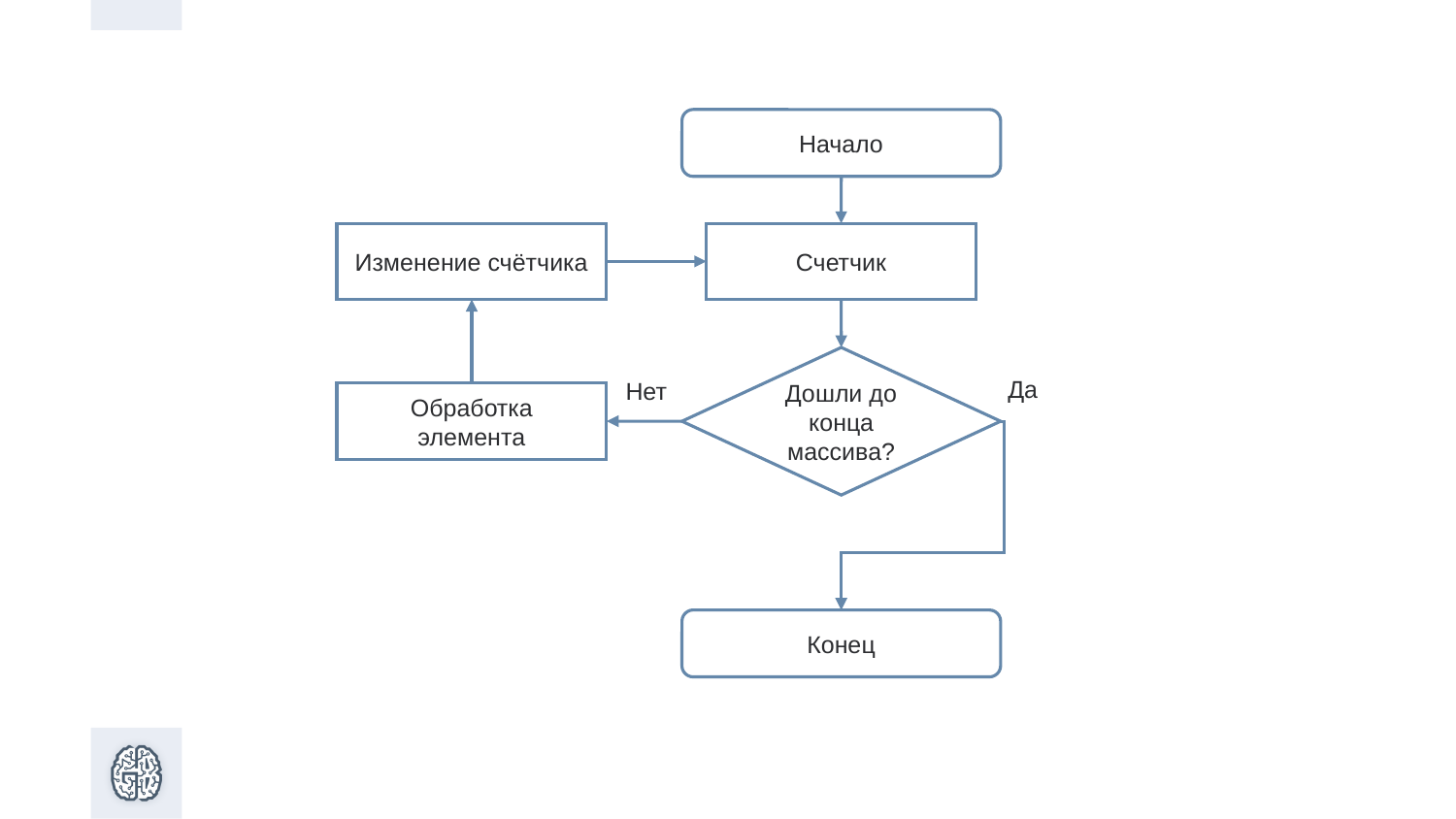

Начало
Изменение счётчика
Счетчик
Дошли до конца массива?
Да
Нет
Обработка
элемента
Конец